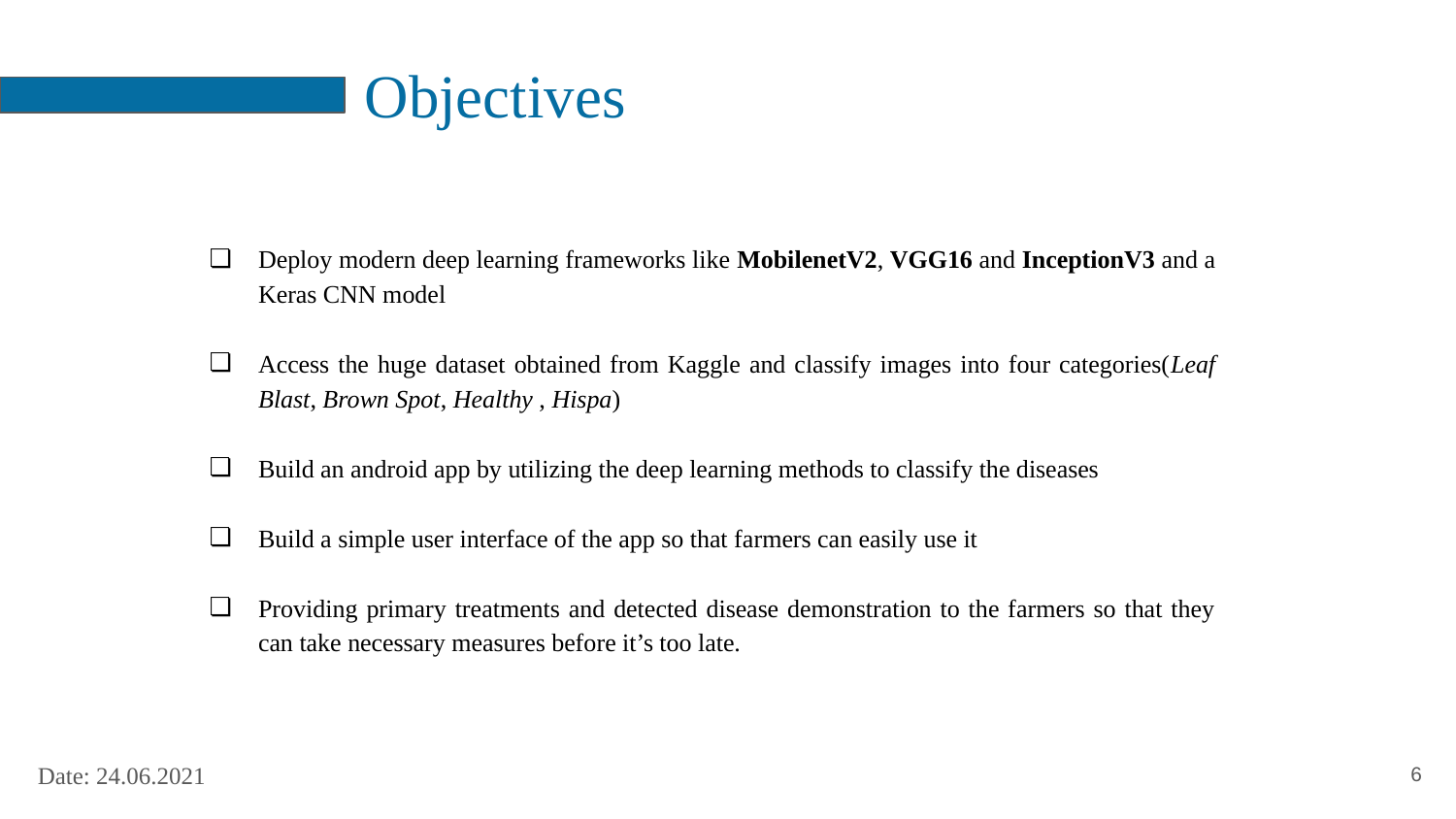

# Objectives

Deploy modern deep learning frameworks like MobilenetV2, VGG16 and InceptionV3 and a Keras CNN model

Access the huge dataset obtained from Kaggle and classify images into four categories(Leaf Blast, Brown Spot, Healthy , Hispa)

Build an android app by utilizing the deep learning methods to classify the diseases

Build a simple user interface of the app so that farmers can easily use it

Providing primary treatments and detected disease demonstration to the farmers so that they can take necessary measures before it’s too late.
6
Date: 24.06.2021